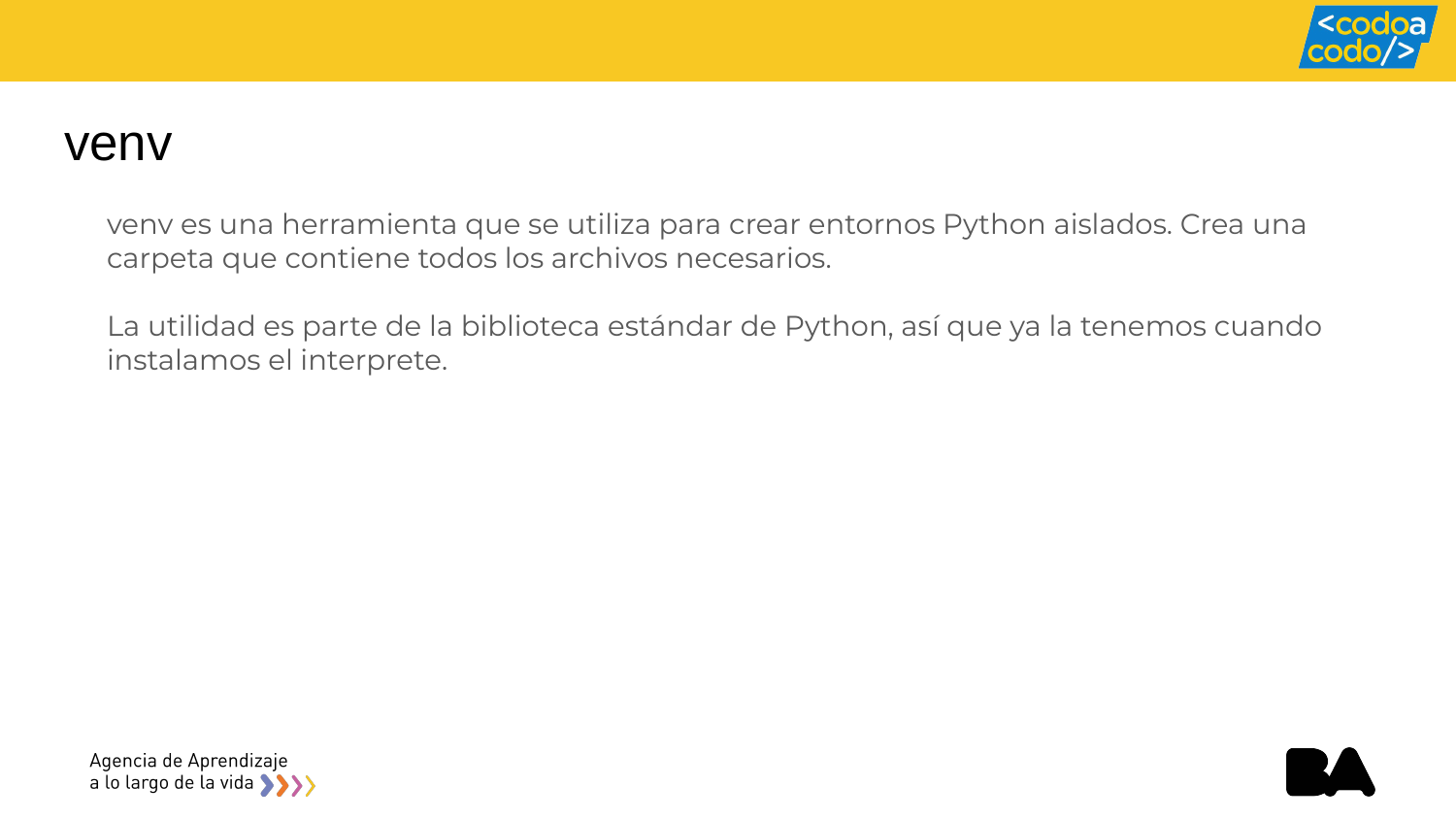

# venv
venv es una herramienta que se utiliza para crear entornos Python aislados. Crea una carpeta que contiene todos los archivos necesarios.

La utilidad es parte de la biblioteca estándar de Python, así que ya la tenemos cuando instalamos el interprete.